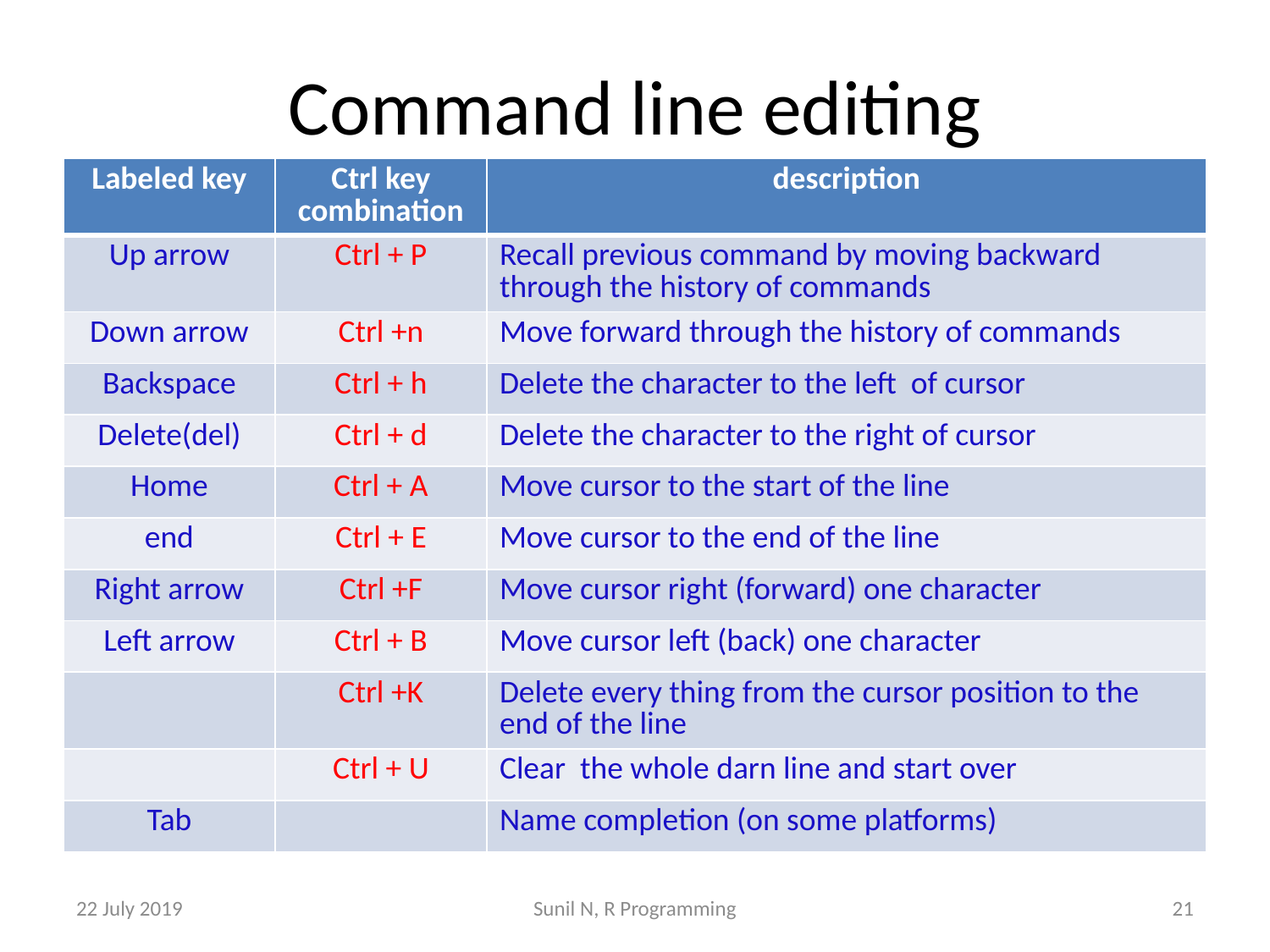

# Command line editing
| Labeled key | Ctrl key combination | description |
| --- | --- | --- |
| Up arrow | Ctrl + P | Recall previous command by moving backward through the history of commands |
| Down arrow | Ctrl +n | Move forward through the history of commands |
| Backspace | Ctrl + h | Delete the character to the left of cursor |
| Delete(del) | Ctrl + d | Delete the character to the right of cursor |
| Home | Ctrl + A | Move cursor to the start of the line |
| end | Ctrl + E | Move cursor to the end of the line |
| Right arrow | Ctrl +F | Move cursor right (forward) one character |
| Left arrow | Ctrl + B | Move cursor left (back) one character |
|  | Ctrl +K | Delete every thing from the cursor position to the end of the line |
|  | Ctrl + U | Clear the whole darn line and start over |
| Tab |  | Name completion (on some platforms) |
22 July 2019
Sunil N, R Programming
21